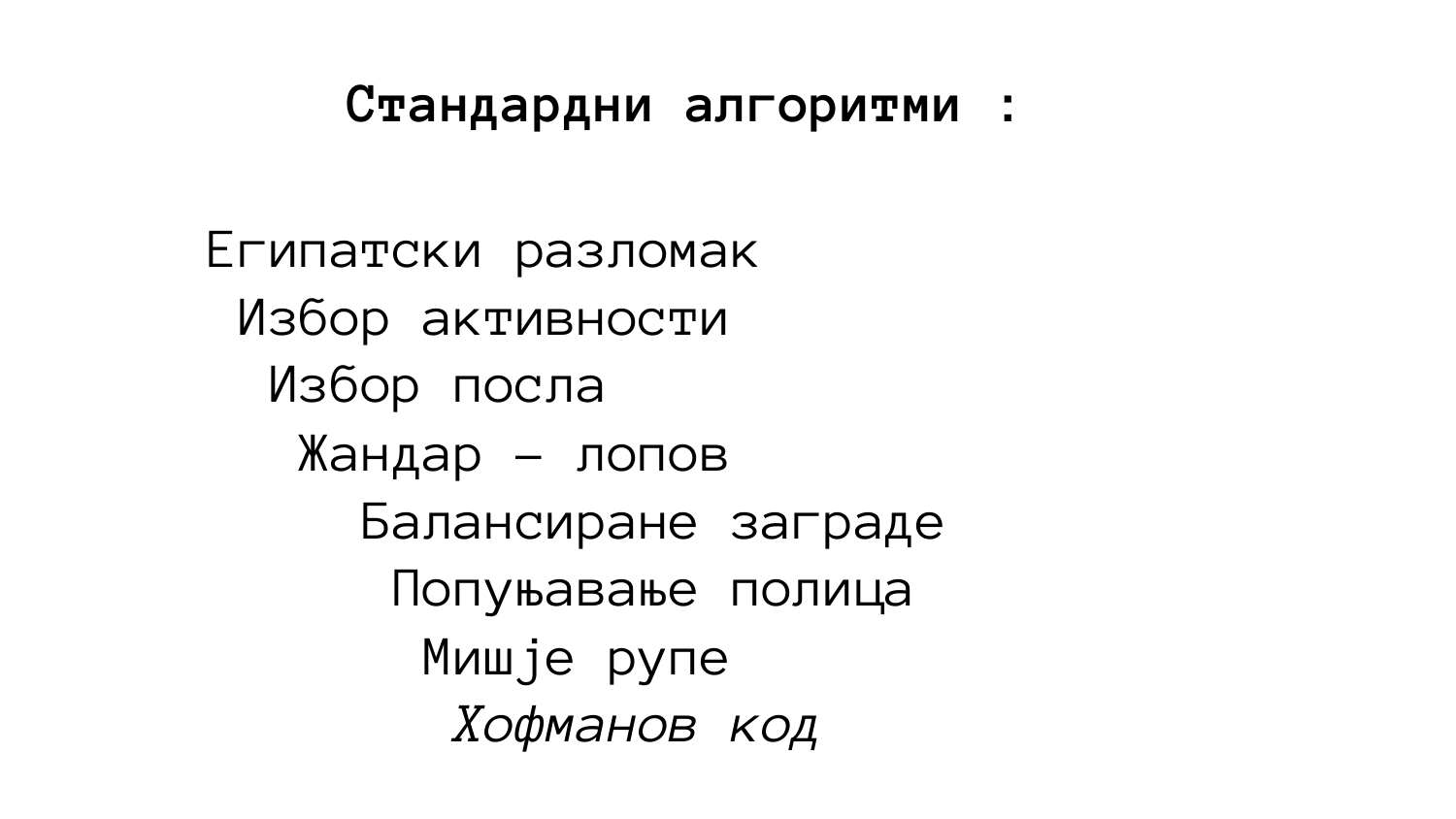

Стандардни алгоритми :
Египатски разломак
 Избор активности
  Избор посла
   Жандар - лопов
     Балансиране заграде
      Попуњавање полица
       Мишје рупе
        Хофманов код